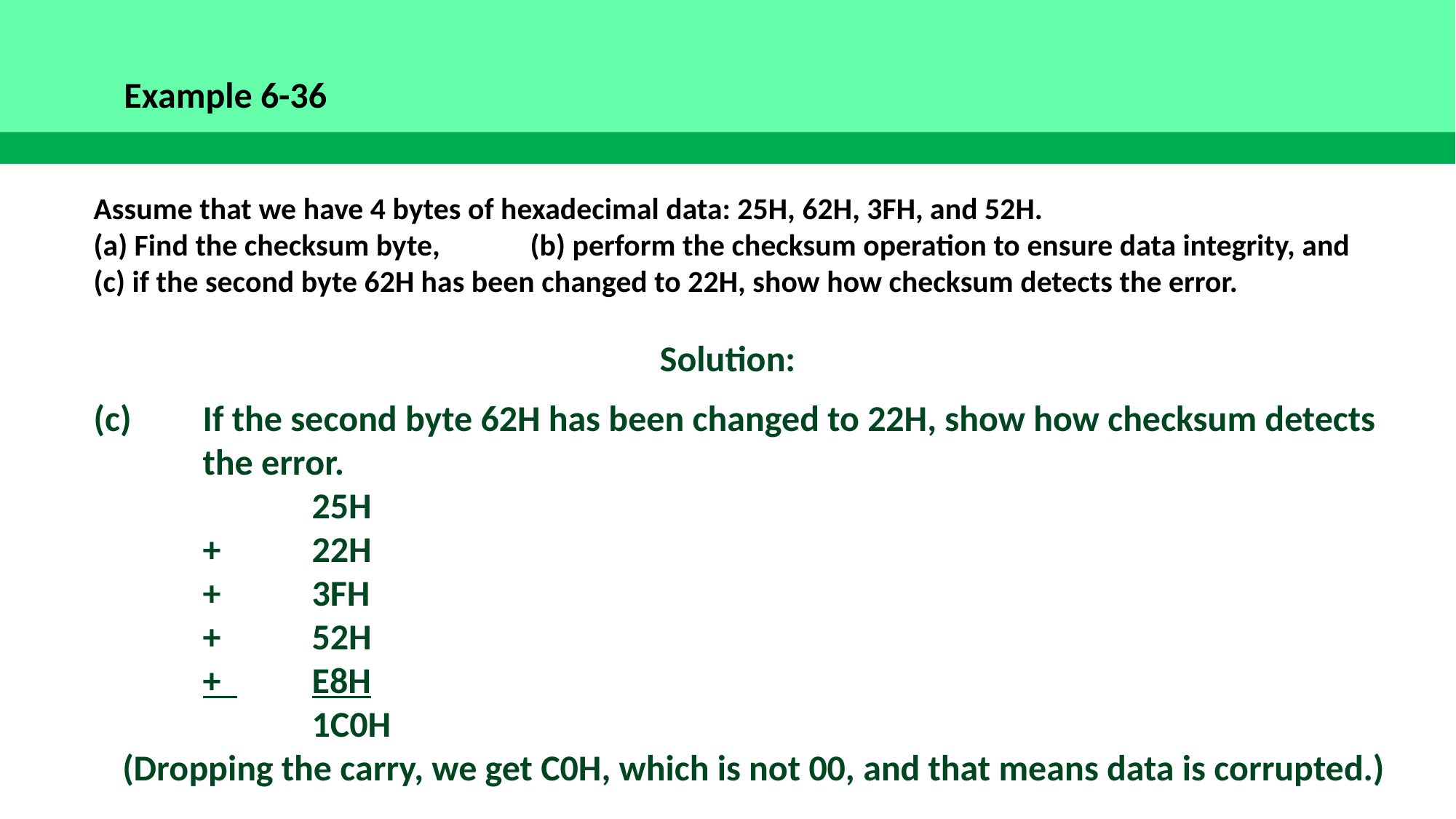

Example 6-36
Assume that we have 4 bytes of hexadecimal data: 25H, 62H, 3FH, and 52H.
(a) Find the checksum byte,	(b) perform the checksum operation to ensure data integrity, and (c) if the second byte 62H has been changed to 22H, show how checksum detects the error.
Solution:
(c) 	If the second byte 62H has been changed to 22H, show how checksum detects
	the error.
		25H
        	+	22H
        	+	3FH
        	+  	52H
        	+  	E8H
          		1C0H
(Dropping the carry, we get C0H, which is not 00, and that means data is corrupted.)